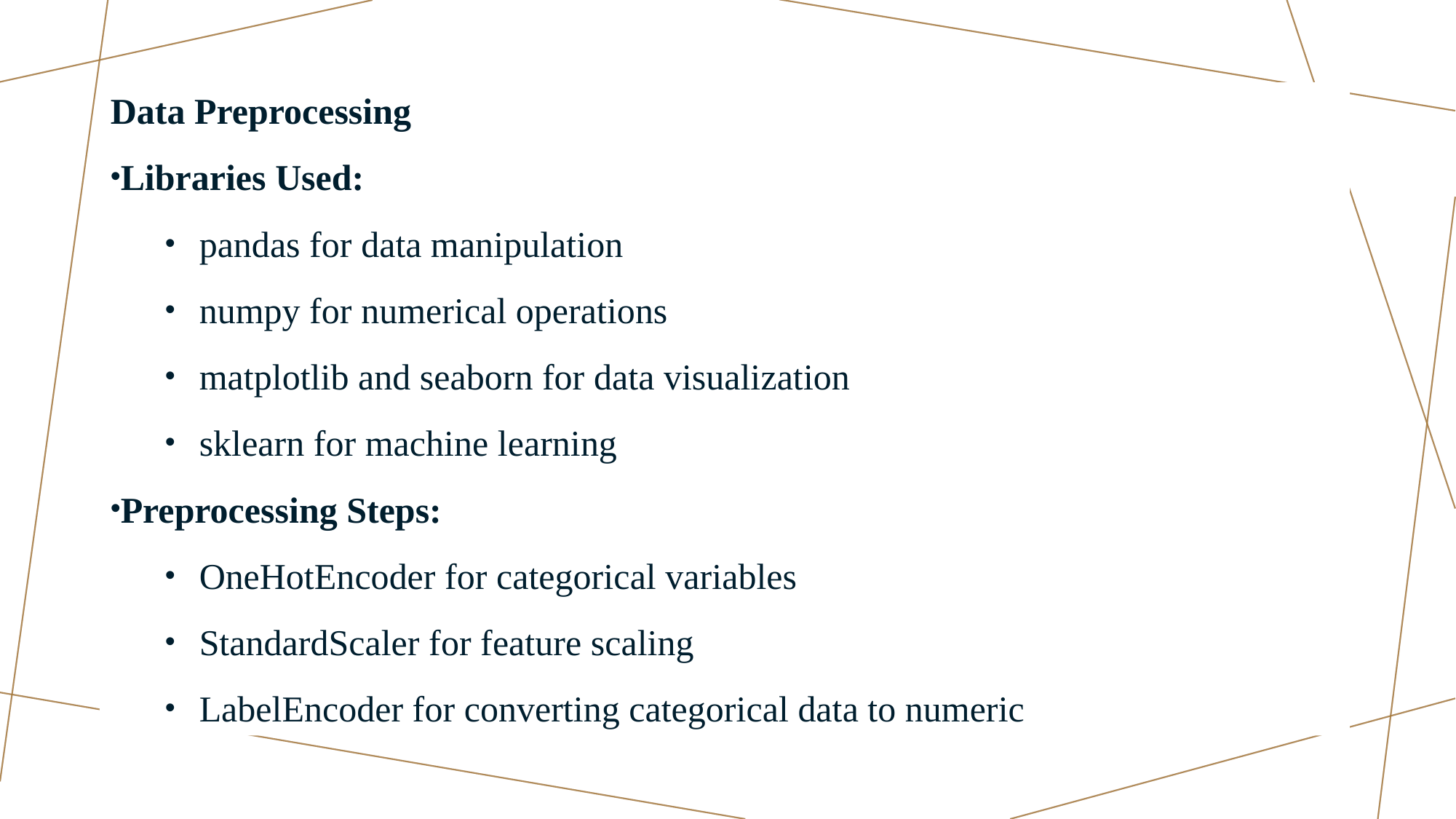

Data Preprocessing
Libraries Used:
pandas for data manipulation
numpy for numerical operations
matplotlib and seaborn for data visualization
sklearn for machine learning
Preprocessing Steps:
OneHotEncoder for categorical variables
StandardScaler for feature scaling
LabelEncoder for converting categorical data to numeric